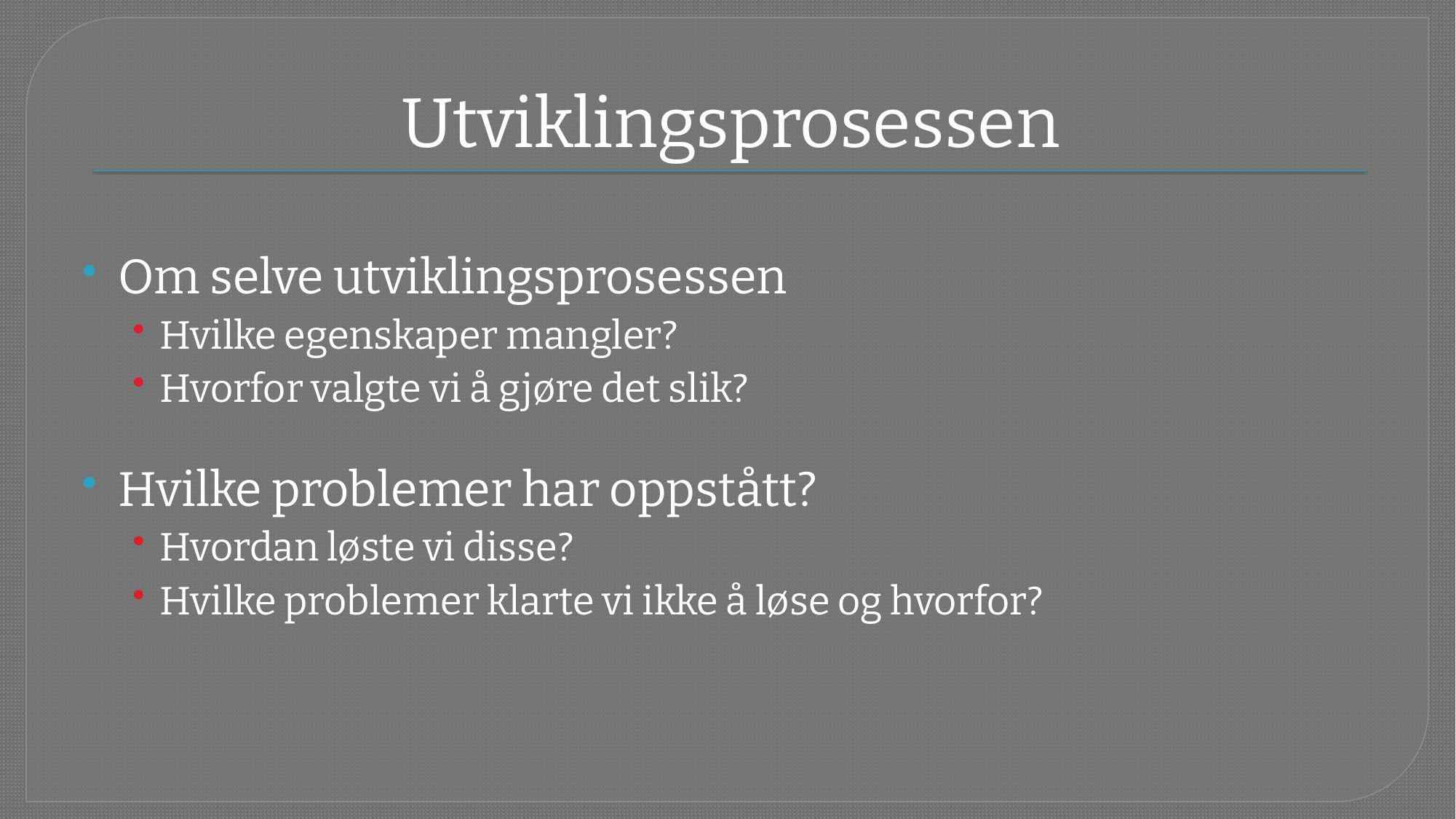

# Utviklingsprosessen
Om selve utviklingsprosessen
Hvilke egenskaper mangler?
Hvorfor valgte vi å gjøre det slik?
Hvilke problemer har oppstått?
Hvordan løste vi disse?
Hvilke problemer klarte vi ikke å løse og hvorfor?